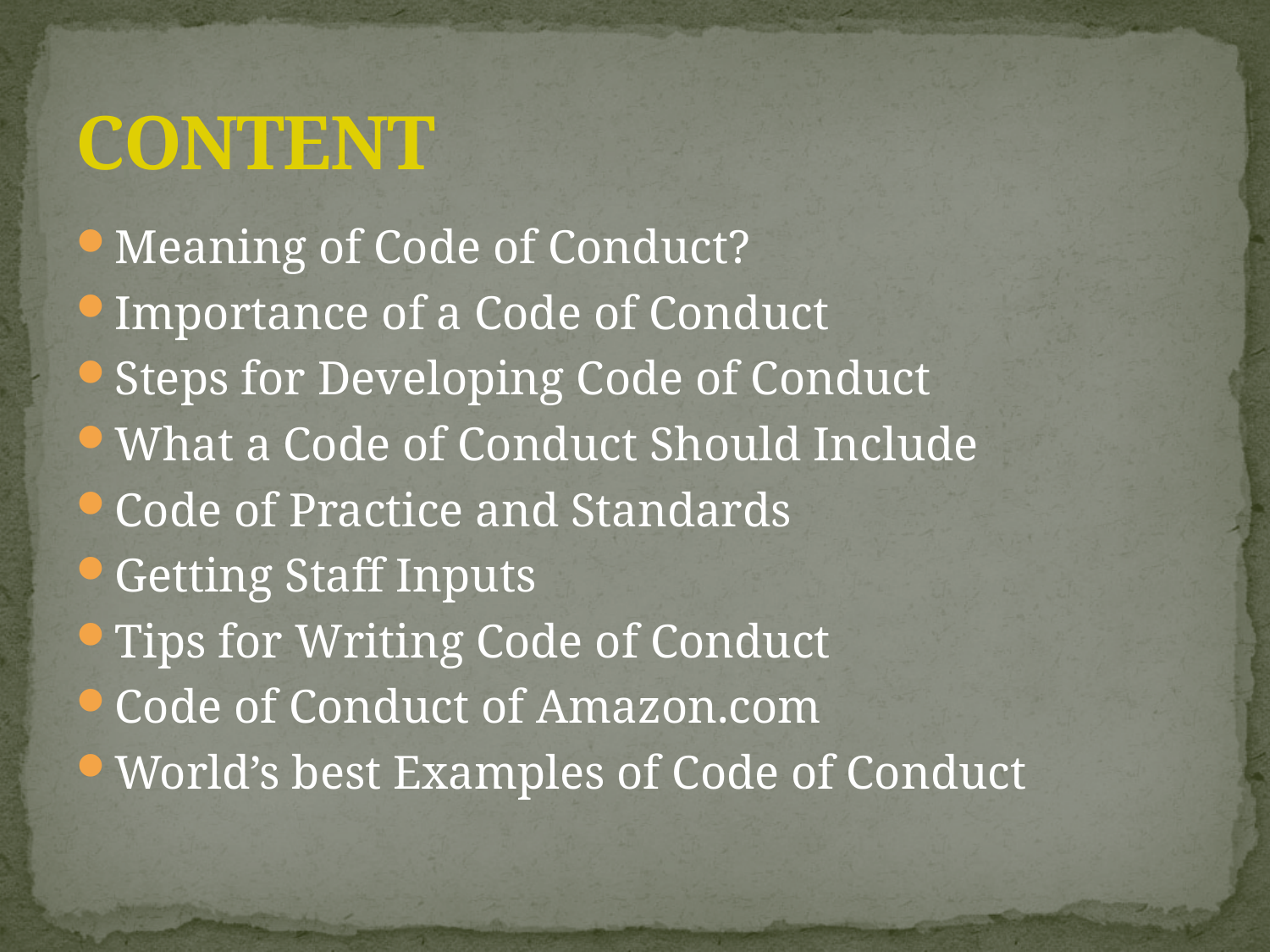

# CONTENT
Meaning of Code of Conduct?
Importance of a Code of Conduct
Steps for Developing Code of Conduct
What a Code of Conduct Should Include
Code of Practice and Standards
Getting Staff Inputs
Tips for Writing Code of Conduct
Code of Conduct of Amazon.com
World’s best Examples of Code of Conduct